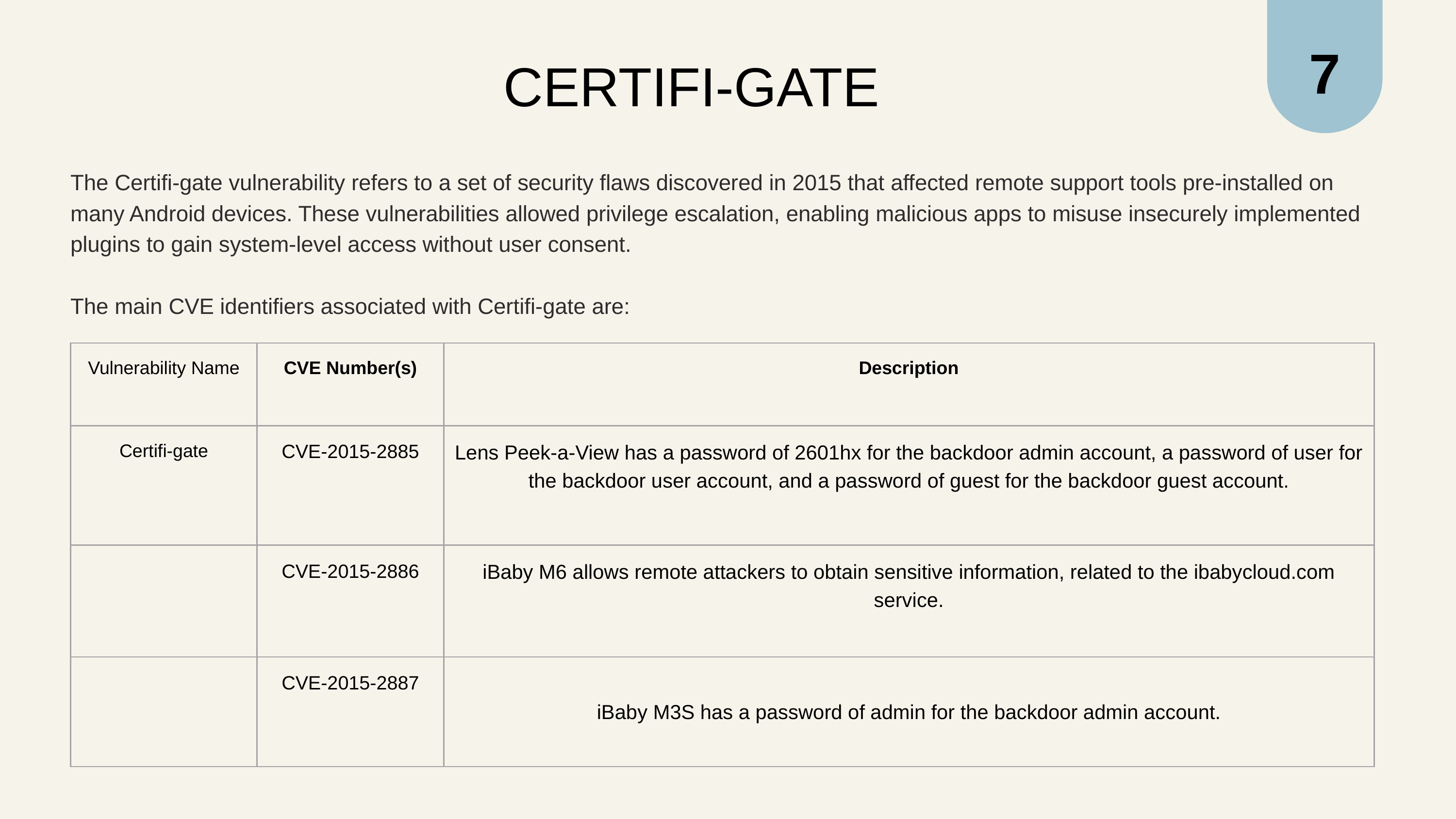

7
CERTIFI-GATE
The Certifi-gate vulnerability refers to a set of security flaws discovered in 2015 that affected remote support tools pre-installed on many Android devices. These vulnerabilities allowed privilege escalation, enabling malicious apps to misuse insecurely implemented plugins to gain system-level access without user consent.

The main CVE identifiers associated with Certifi-gate are:
| Vulnerability Name | CVE Number(s) | Description |
| --- | --- | --- |
| Certifi-gate | CVE-2015-2885 | Lens Peek-a-View has a password of 2601hx for the backdoor admin account, a password of user for the backdoor user account, and a password of guest for the backdoor guest account. |
|  | CVE-2015-2886 | iBaby M6 allows remote attackers to obtain sensitive information, related to the ibabycloud.com service. |
|  | CVE-2015-2887 | iBaby M3S has a password of admin for the backdoor admin account. |